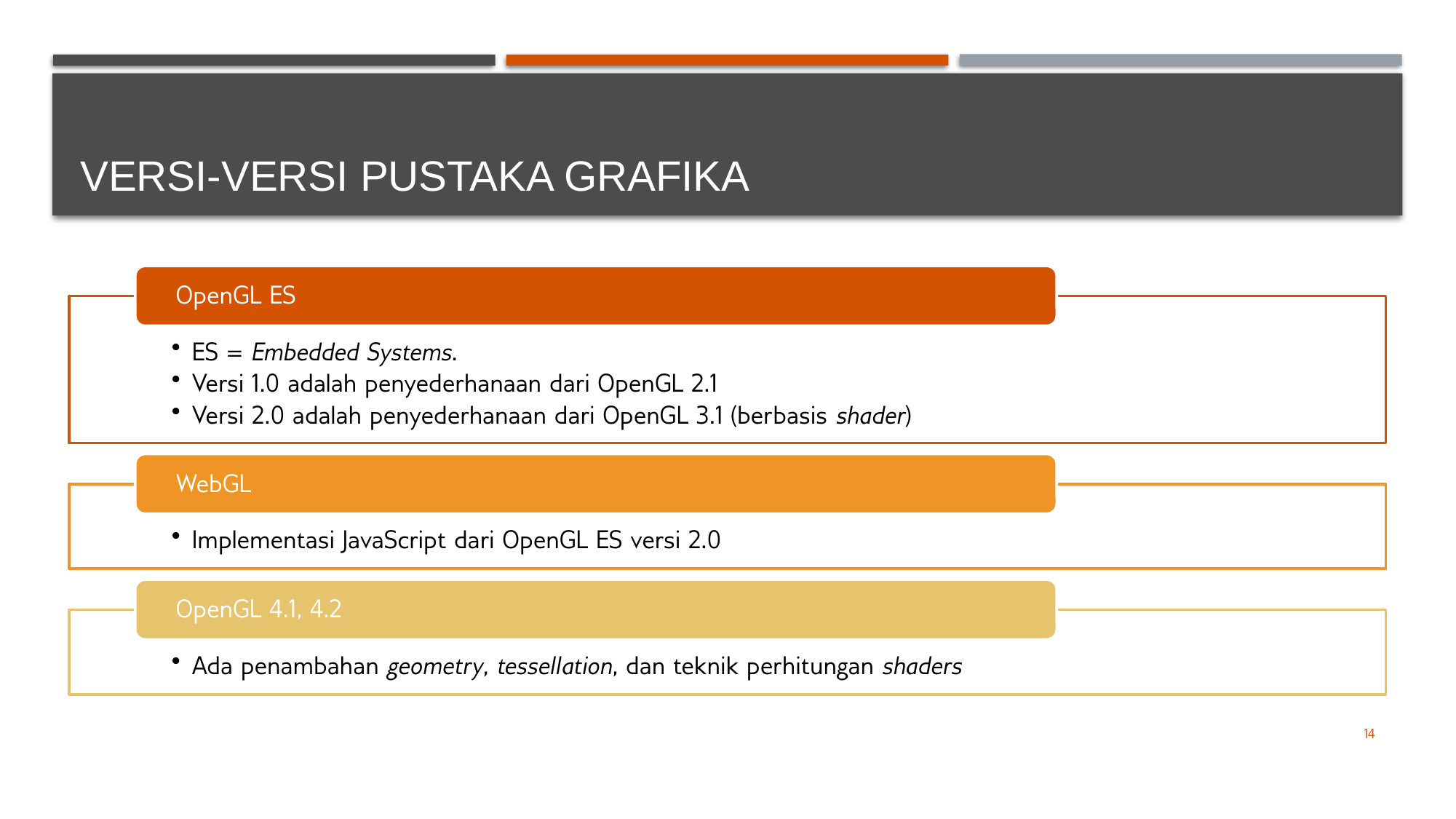

# Versi-versi Pustaka Grafika
ES = Embedded Systems.
Versi 1.0 adalah penyederhanaan dari OpenGL 2.1
Versi 2.0 adalah penyederhanaan dari OpenGL 3.1 (berbasis shader)
OpenGL ES
Implementasi JavaScript dari OpenGL ES versi 2.0
WebGL
Ada penambahan geometry, tessellation, dan teknik perhitungan shaders
OpenGL 4.1, 4.2
14